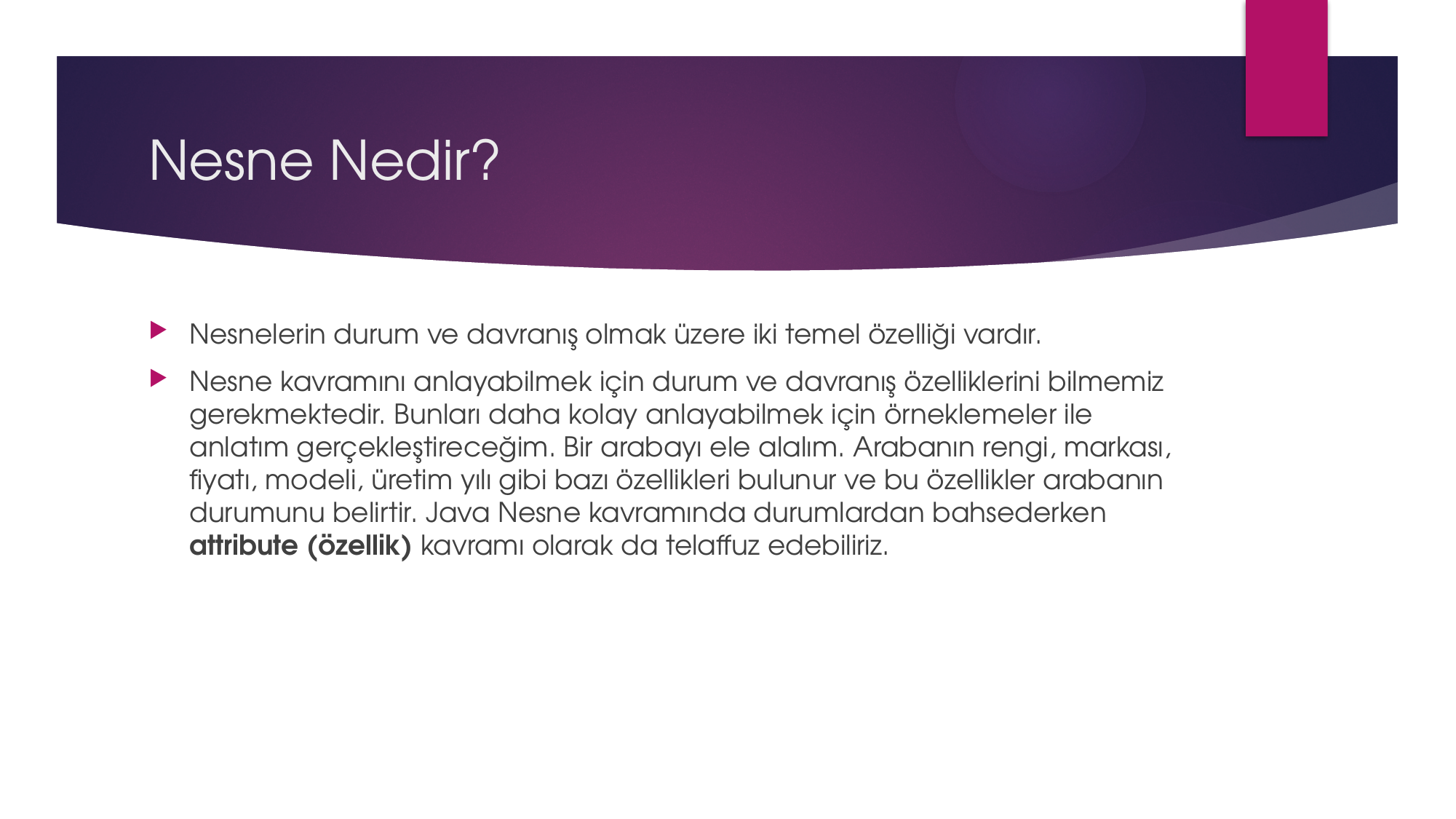

# Nesne Nedir?
Nesnelerin durum ve davranış olmak üzere iki temel özelliği vardır.
Nesne kavramını anlayabilmek için durum ve davranış özelliklerini bilmemiz gerekmektedir. Bunları daha kolay anlayabilmek için örneklemeler ile anlatım gerçekleştireceğim. Bir arabayı ele alalım. Arabanın rengi, markası, fiyatı, modeli, üretim yılı gibi bazı özellikleri bulunur ve bu özellikler arabanın durumunu belirtir. Java Nesne kavramında durumlardan bahsederken attribute (özellik) kavramı olarak da telaffuz edebiliriz.